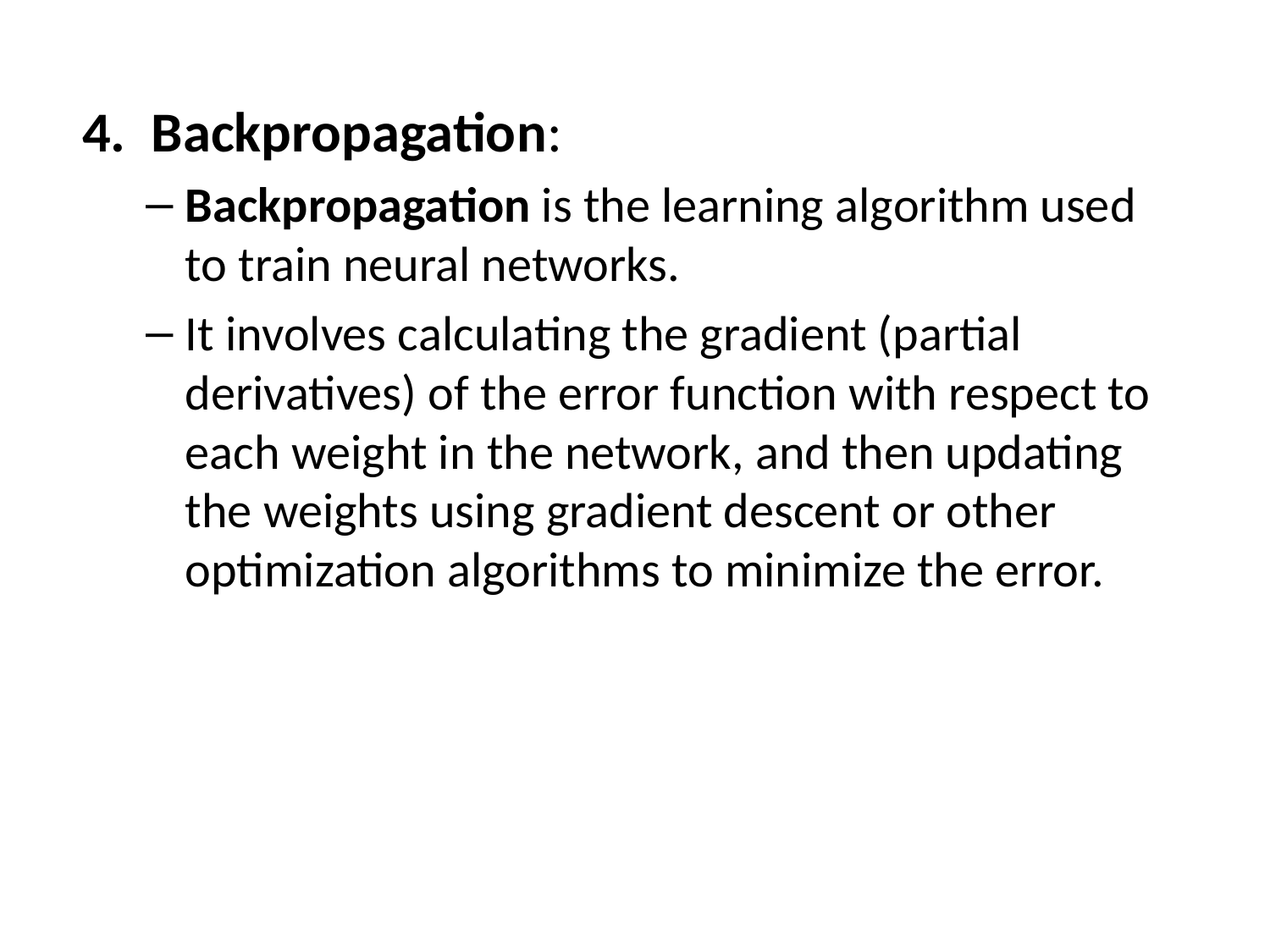

4.  Backpropagation:
Backpropagation is the learning algorithm used to train neural networks.
It involves calculating the gradient (partial derivatives) of the error function with respect to each weight in the network, and then updating the weights using gradient descent or other optimization algorithms to minimize the error.